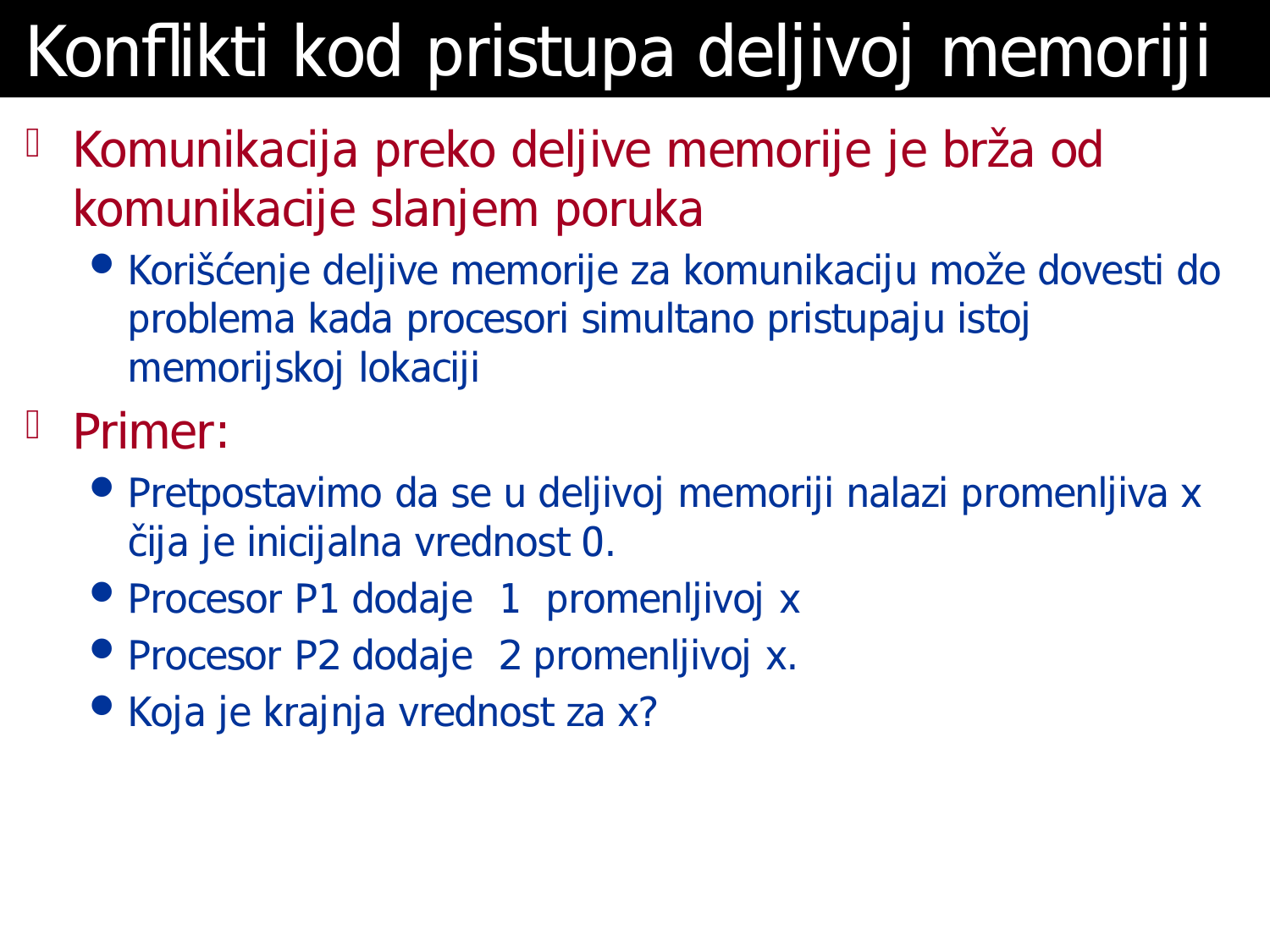

# Konflikti kod pristupa deljivoj memoriji
Komunikacija preko deljive memorije je brža od komunikacije slanjem poruka
Korišćenje deljive memorije za komunikaciju može dovesti do problema kada procesori simultano pristupaju istoj memorijskoj lokaciji
Primer:
Pretpostavimo da se u deljivoj memoriji nalazi promenljiva x čija je inicijalna vrednost 0.
Procesor P1 dodaje  1  promenljivoj x
Procesor P2 dodaje  2 promenljivoj x.
Koja je krajnja vrednost za x?